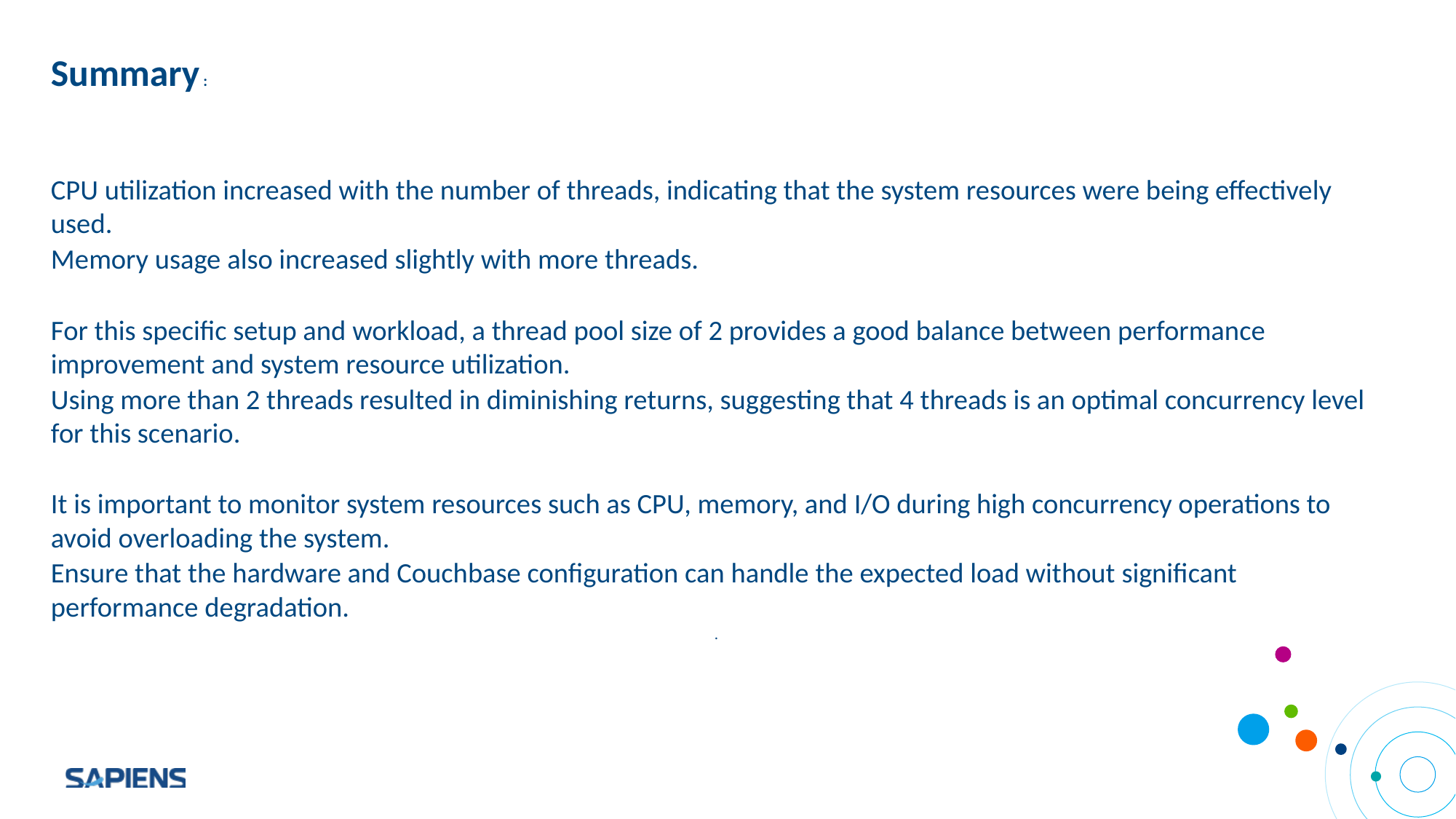

Summary :

CPU utilization increased with the number of threads, indicating that the system resources were being effectively used.
Memory usage also increased slightly with more threads.

For this specific setup and workload, a thread pool size of 2 provides a good balance between performance improvement and system resource utilization.
Using more than 2 threads resulted in diminishing returns, suggesting that 4 threads is an optimal concurrency level for this scenario.

It is important to monitor system resources such as CPU, memory, and I/O during high concurrency operations to avoid overloading the system.
Ensure that the hardware and Couchbase configuration can handle the expected load without significant performance degradation.
.